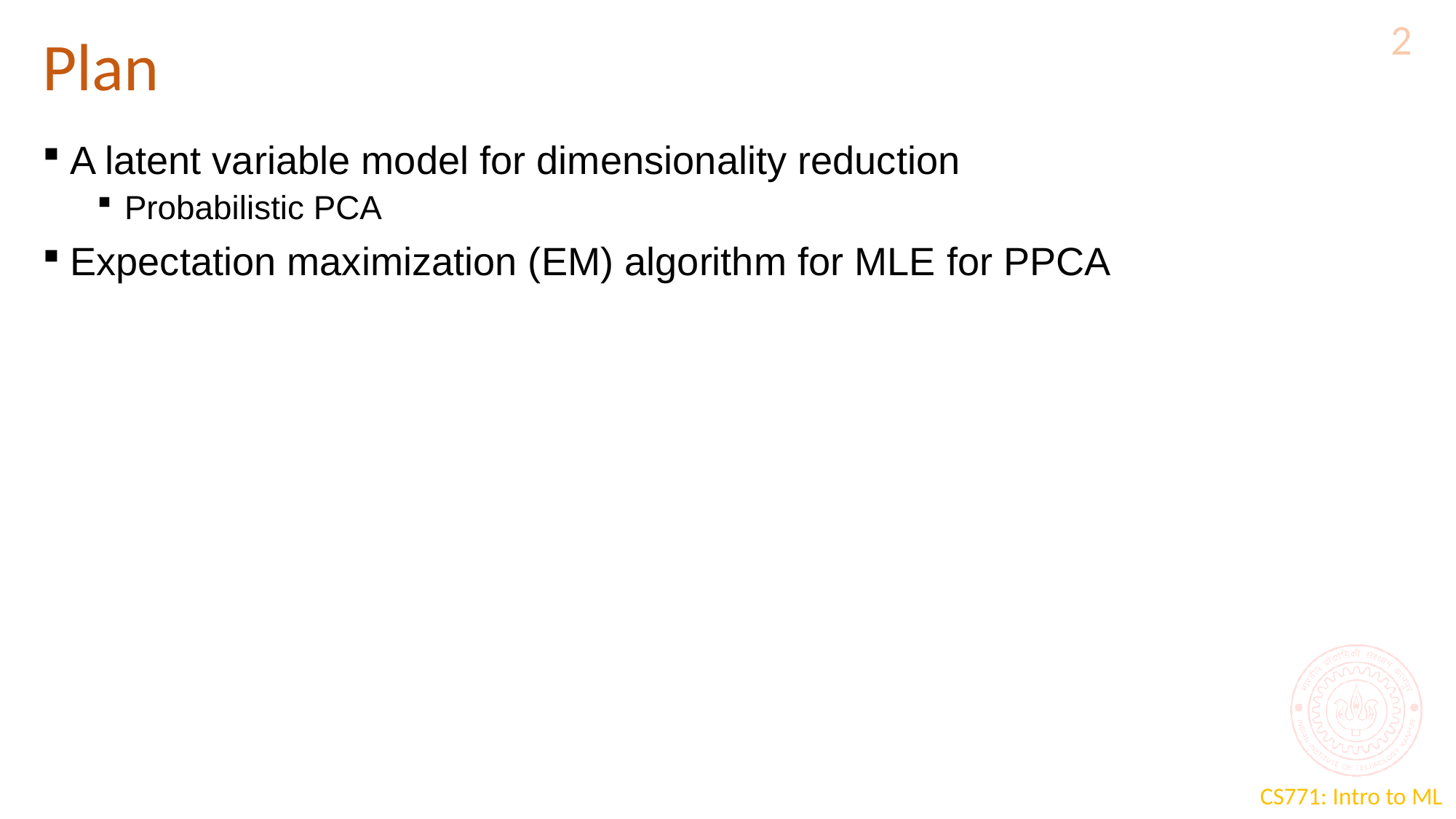

2
# Plan
A latent variable model for dimensionality reduction
Probabilistic PCA
Expectation maximization (EM) algorithm for MLE for PPCA